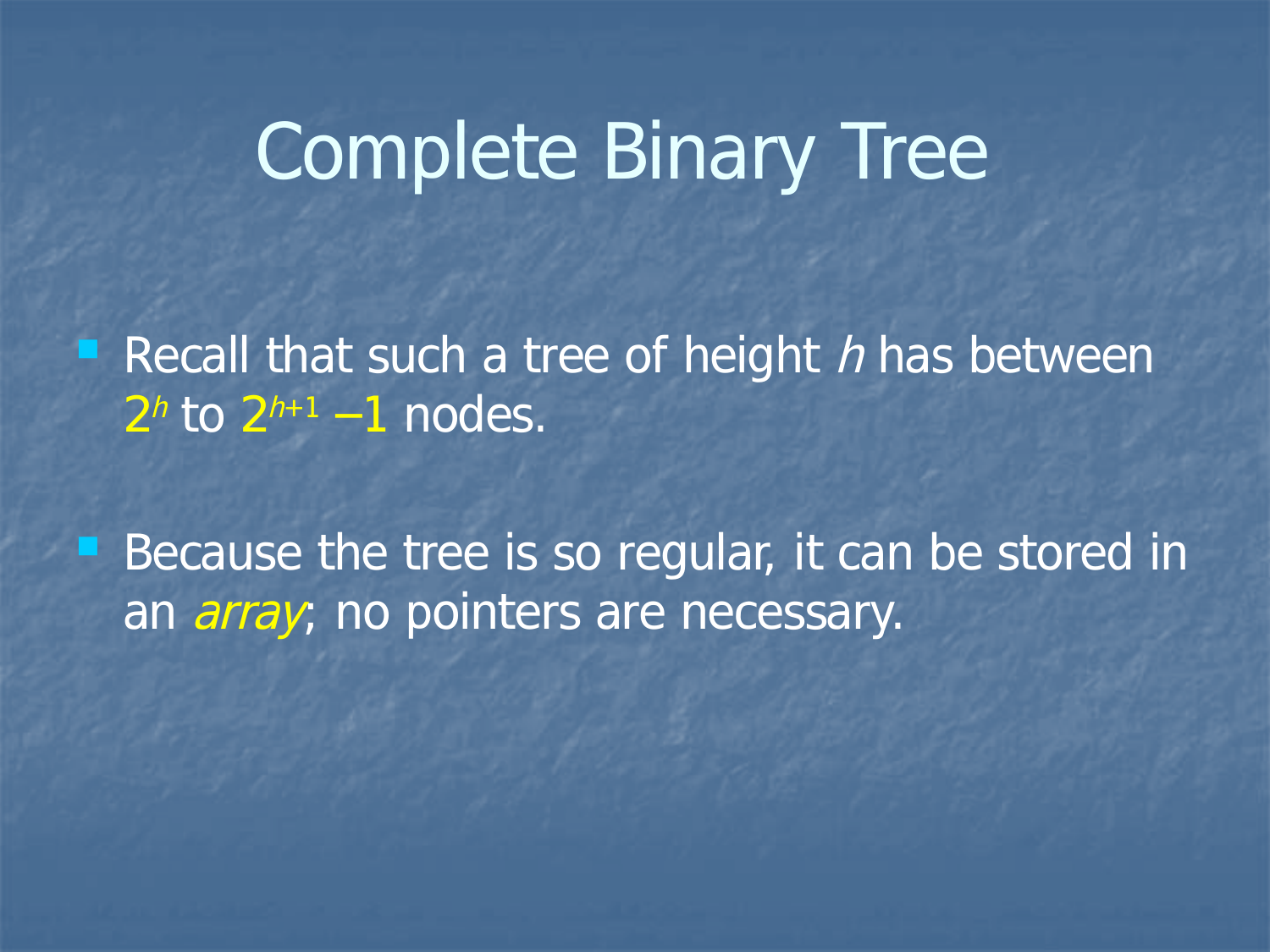

# Complete Binary Tree
Recall that such a tree of height h has between 2h to 2h+1 –1 nodes.

Because the tree is so regular, it can be stored in an array; no pointers are necessary.